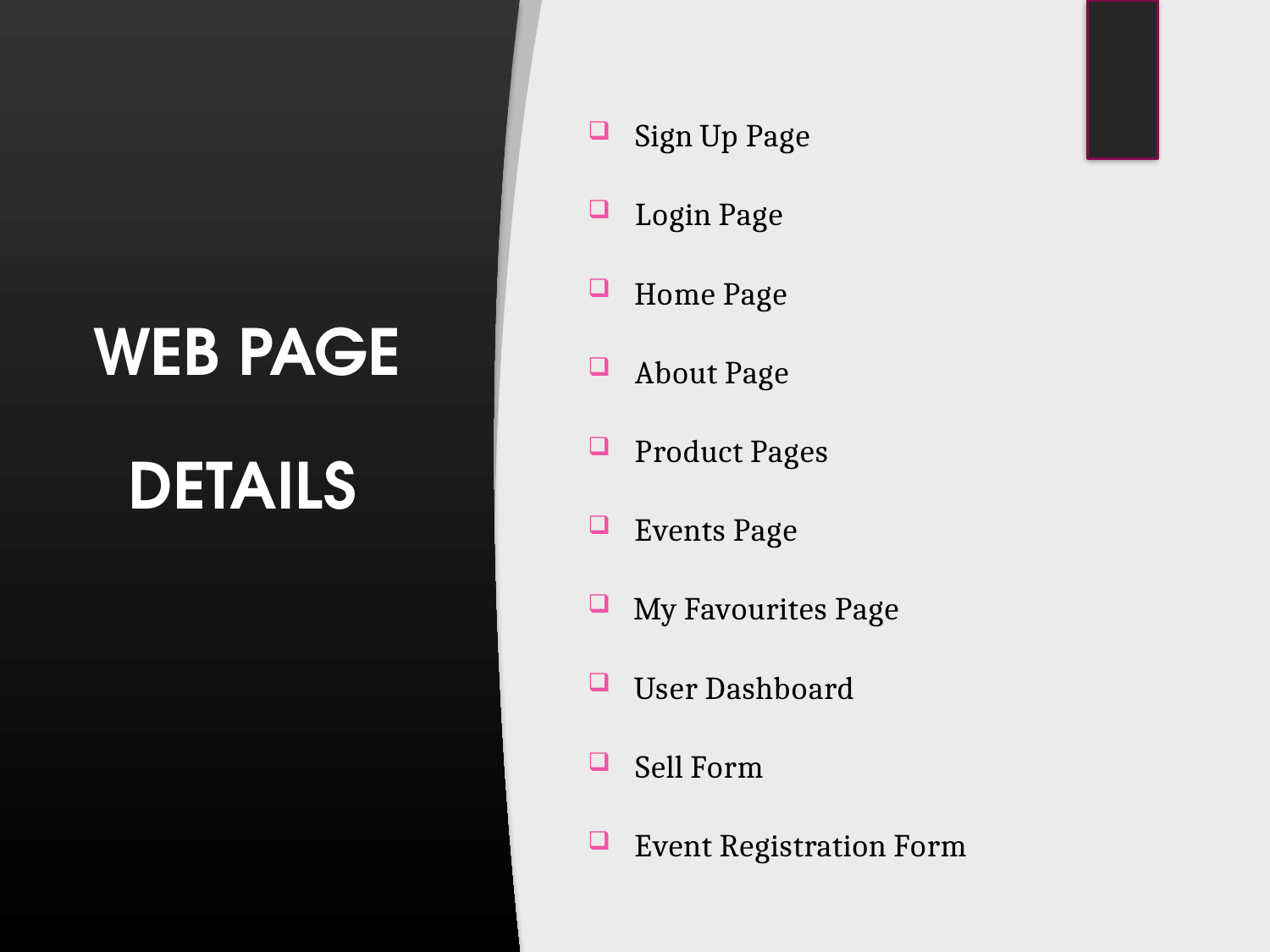

Sign Up Page
Login Page
Home Page
About Page
Product Pages
Events Page
My Favourites Page
User Dashboard
Sell Form
Event Registration Form
WEB PAGE
      DETAILS